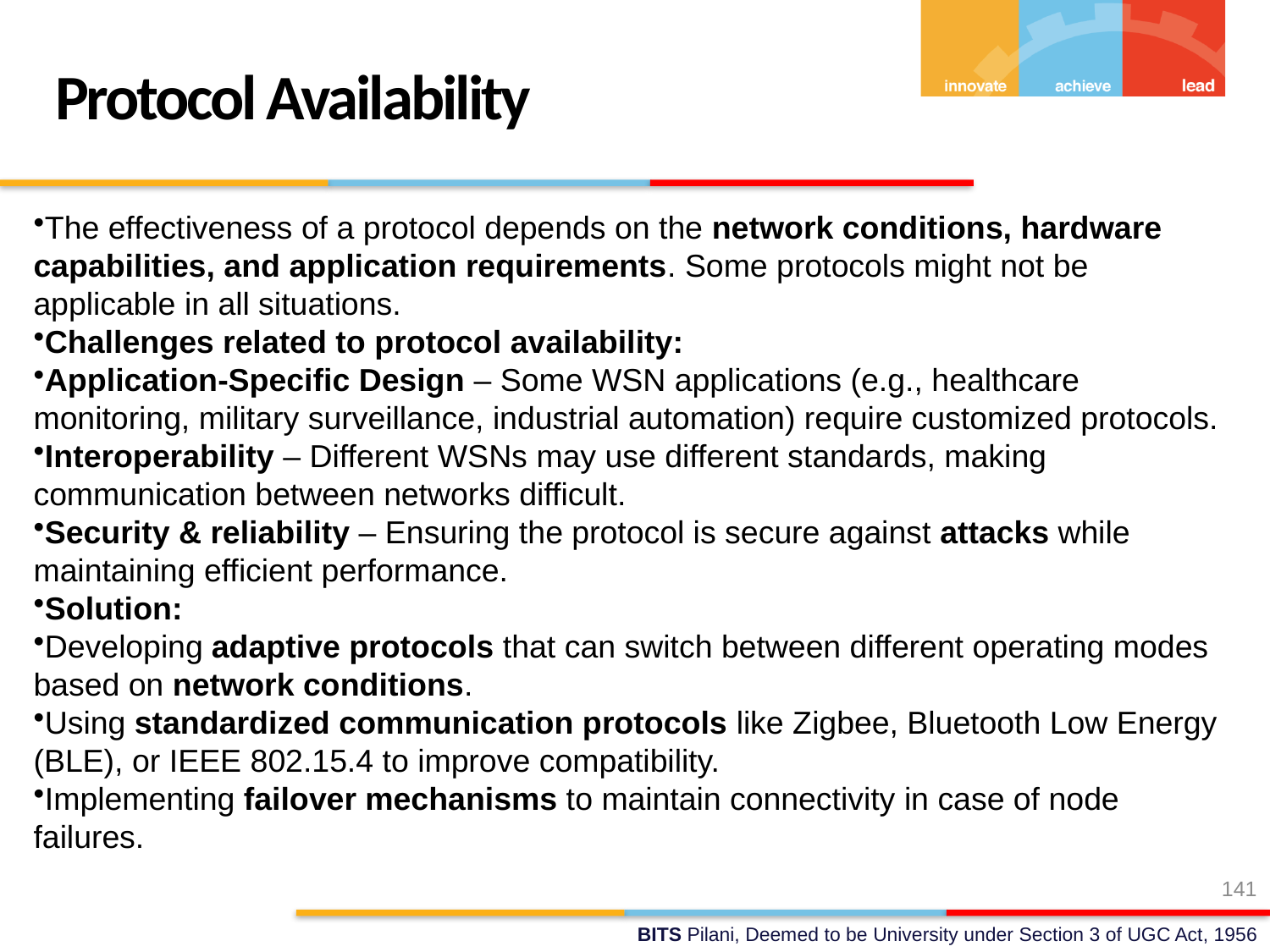

Protocol Availability
The effectiveness of a protocol depends on the network conditions, hardware capabilities, and application requirements. Some protocols might not be applicable in all situations.
Challenges related to protocol availability:
Application-Specific Design – Some WSN applications (e.g., healthcare monitoring, military surveillance, industrial automation) require customized protocols.
Interoperability – Different WSNs may use different standards, making communication between networks difficult.
Security & reliability – Ensuring the protocol is secure against attacks while maintaining efficient performance.
Solution:
Developing adaptive protocols that can switch between different operating modes based on network conditions.
Using standardized communication protocols like Zigbee, Bluetooth Low Energy (BLE), or IEEE 802.15.4 to improve compatibility.
Implementing failover mechanisms to maintain connectivity in case of node failures.

141